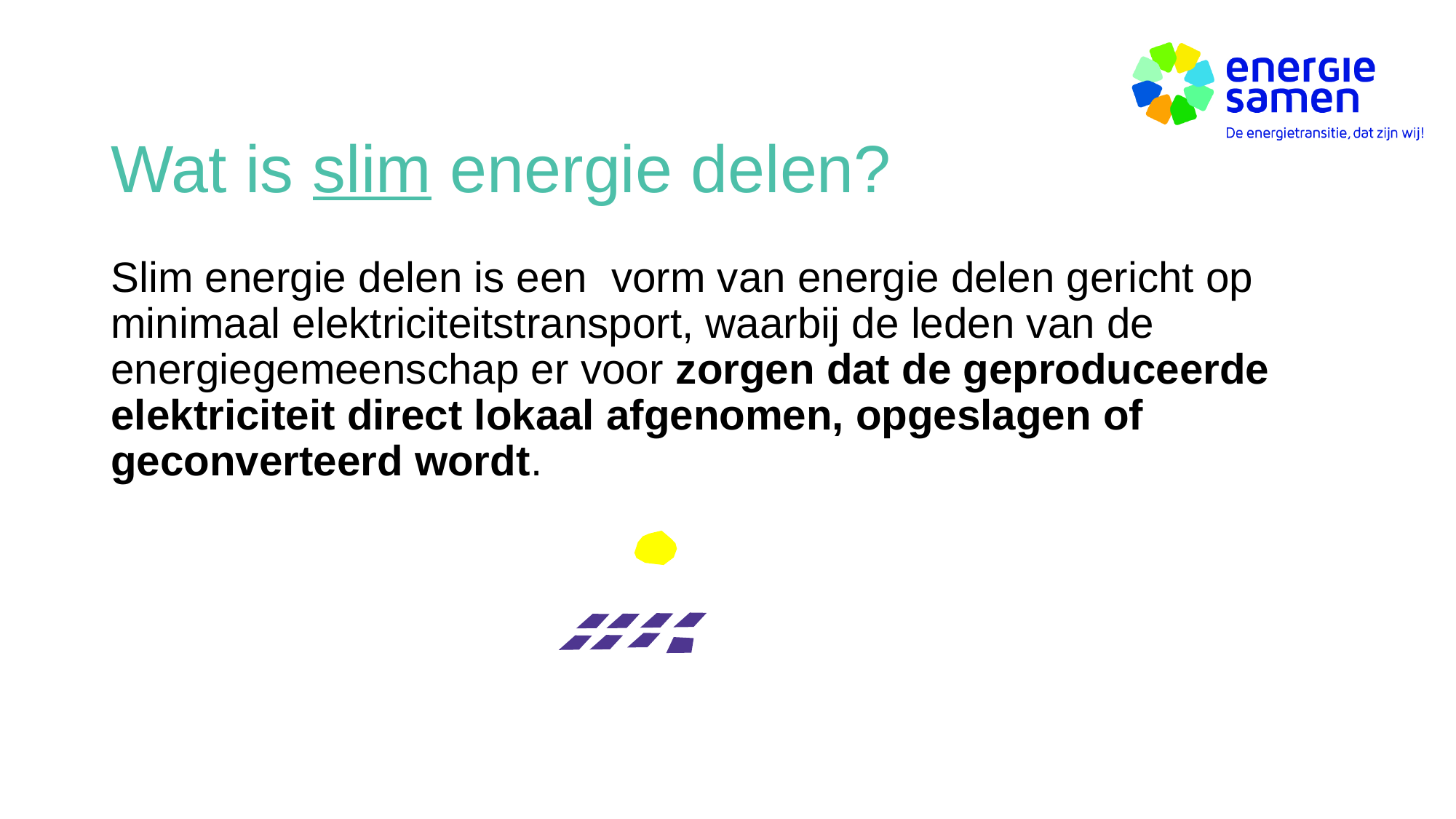

# Wat is slim energie delen?
Slim energie delen is een  vorm van energie delen gericht op minimaal elektriciteitstransport, waarbij de leden van de energiegemeenschap er voor zorgen dat de geproduceerde elektriciteit direct lokaal afgenomen, opgeslagen of geconverteerd wordt.